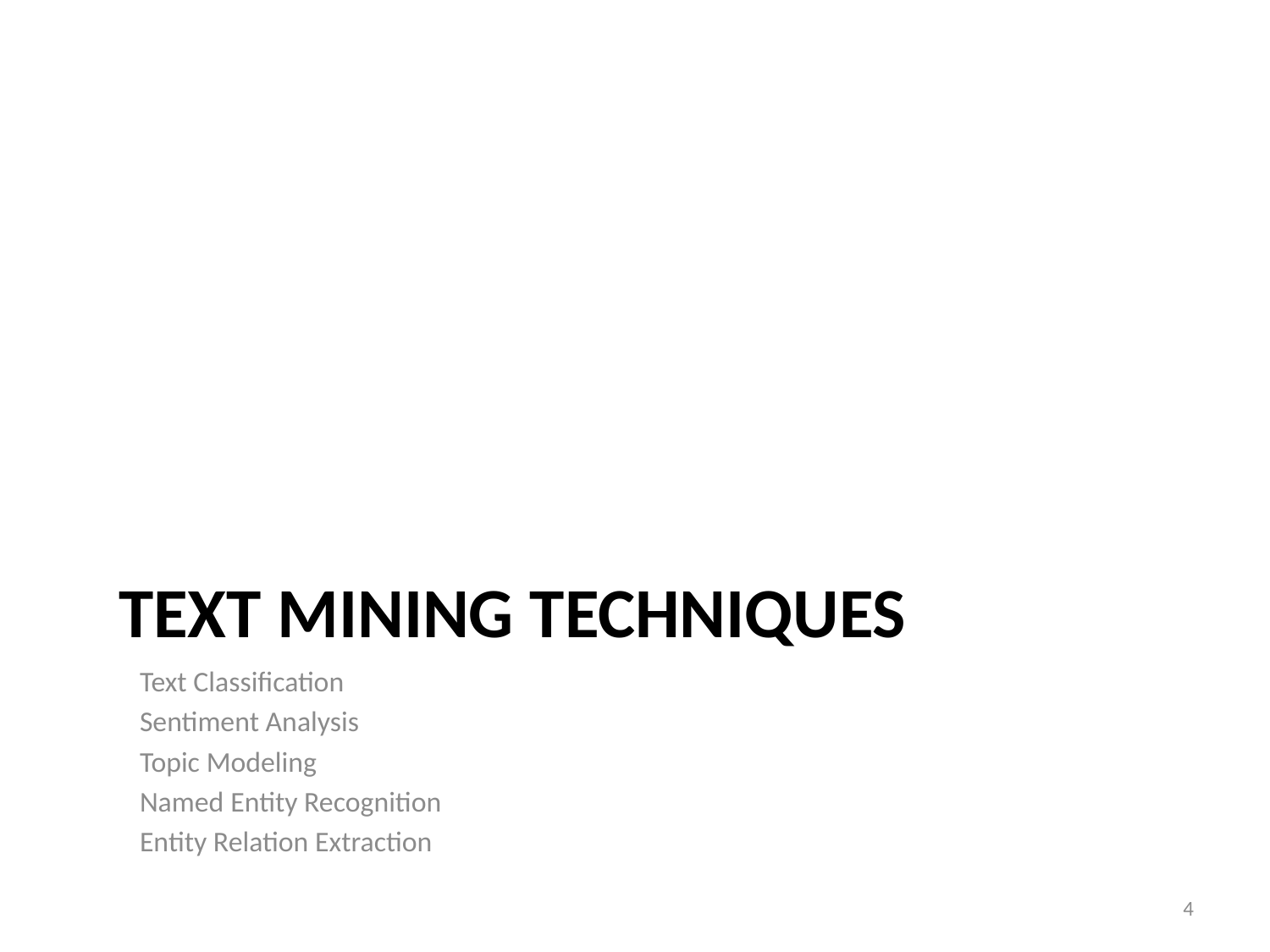

# Text mining techniques
Text Classification
Sentiment Analysis
Topic Modeling
Named Entity Recognition
Entity Relation Extraction
4